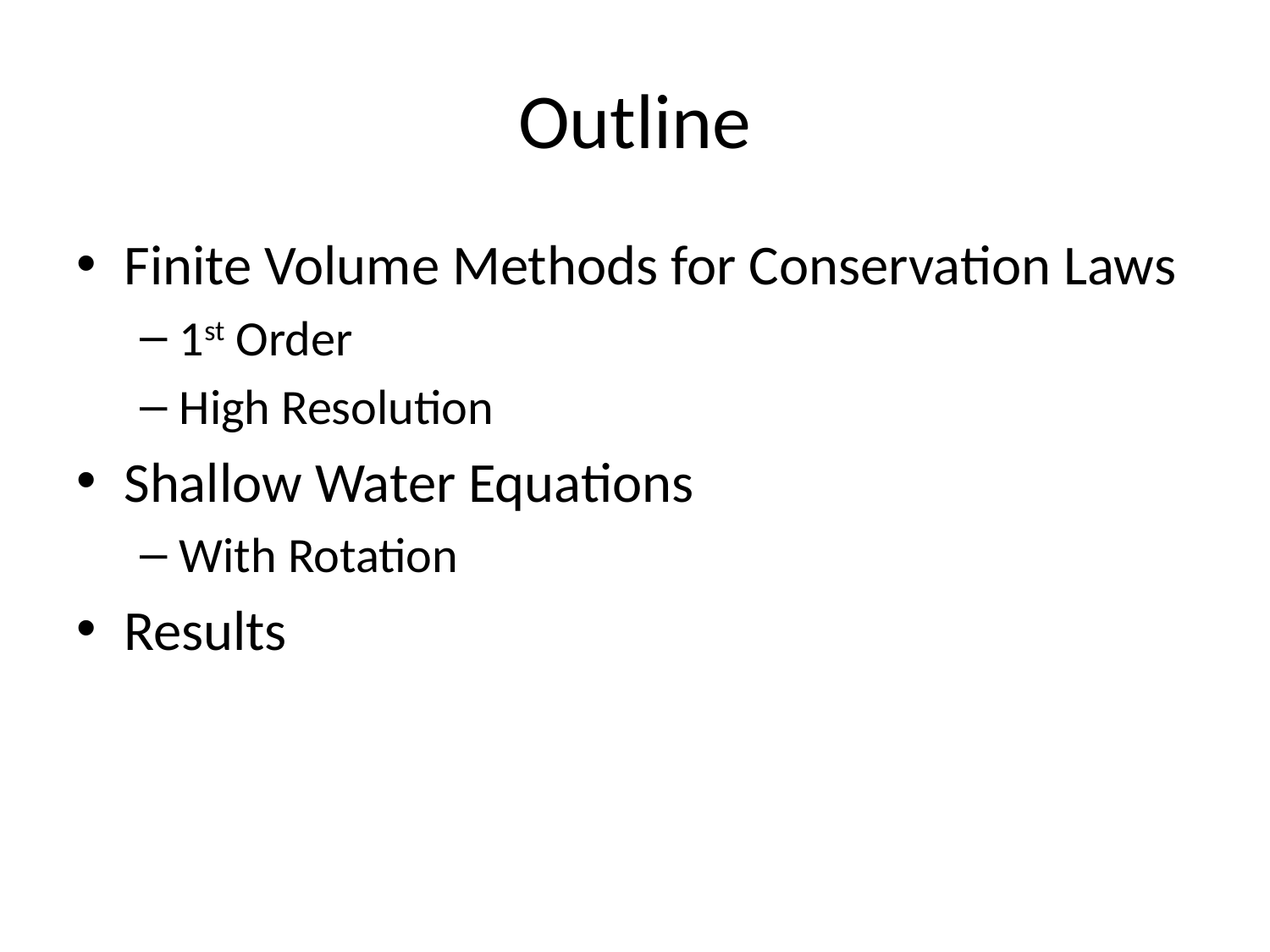

# Outline
Finite Volume Methods for Conservation Laws
1st Order
High Resolution
Shallow Water Equations
With Rotation
Results